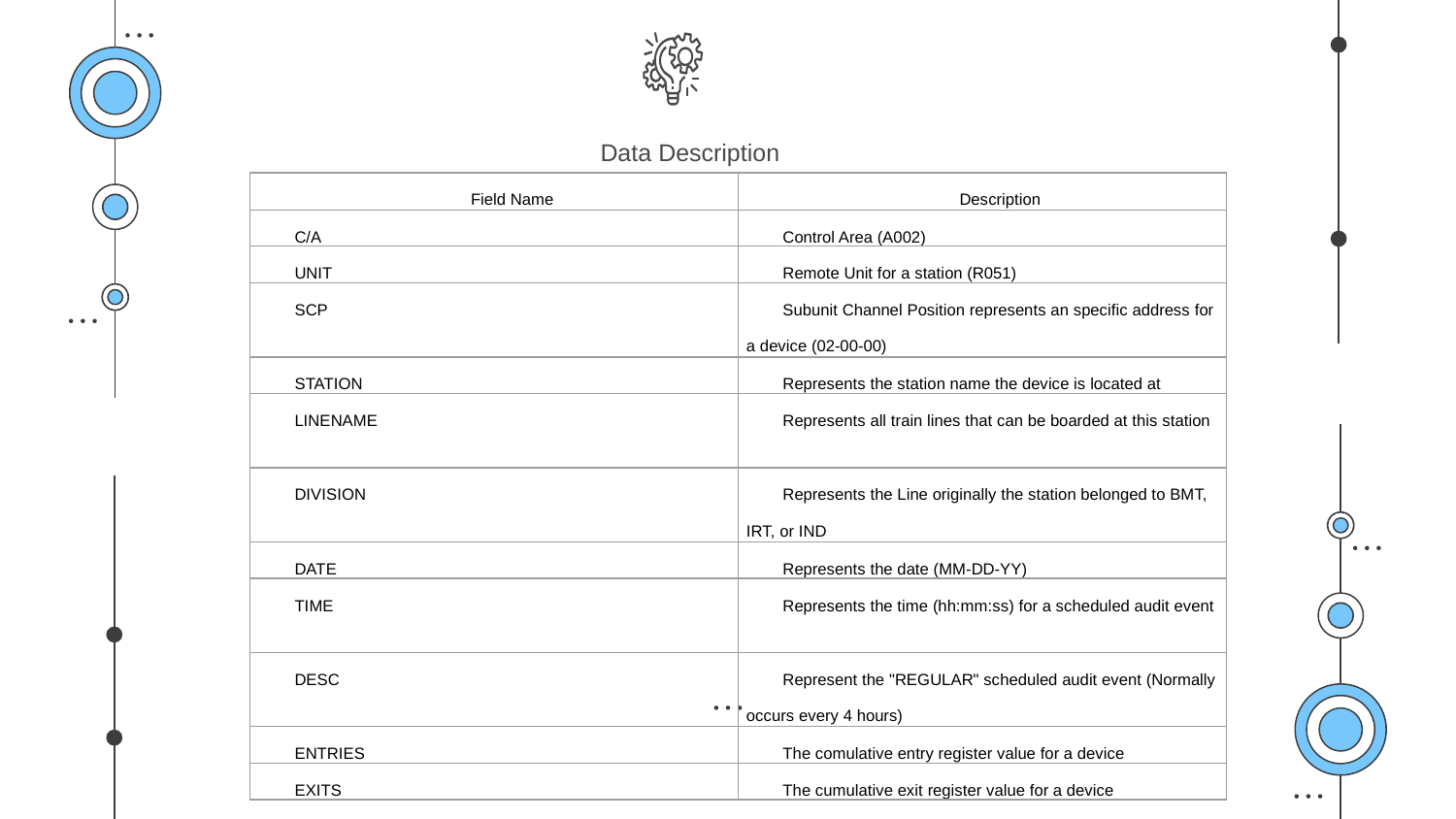

Data Description
| Field Name | Description |
| --- | --- |
| C/A | Control Area (A002) |
| UNIT | Remote Unit for a station (R051) |
| SCP | Subunit Channel Position represents an specific address for a device (02-00-00) |
| STATION | Represents the station name the device is located at |
| LINENAME | Represents all train lines that can be boarded at this station |
| DIVISION | Represents the Line originally the station belonged to BMT, IRT, or IND |
| DATE | Represents the date (MM-DD-YY) |
| TIME | Represents the time (hh:mm:ss) for a scheduled audit event |
| DESC | Represent the "REGULAR" scheduled audit event (Normally occurs every 4 hours) |
| ENTRIES | The comulative entry register value for a device |
| EXITS | The cumulative exit register value for a device |